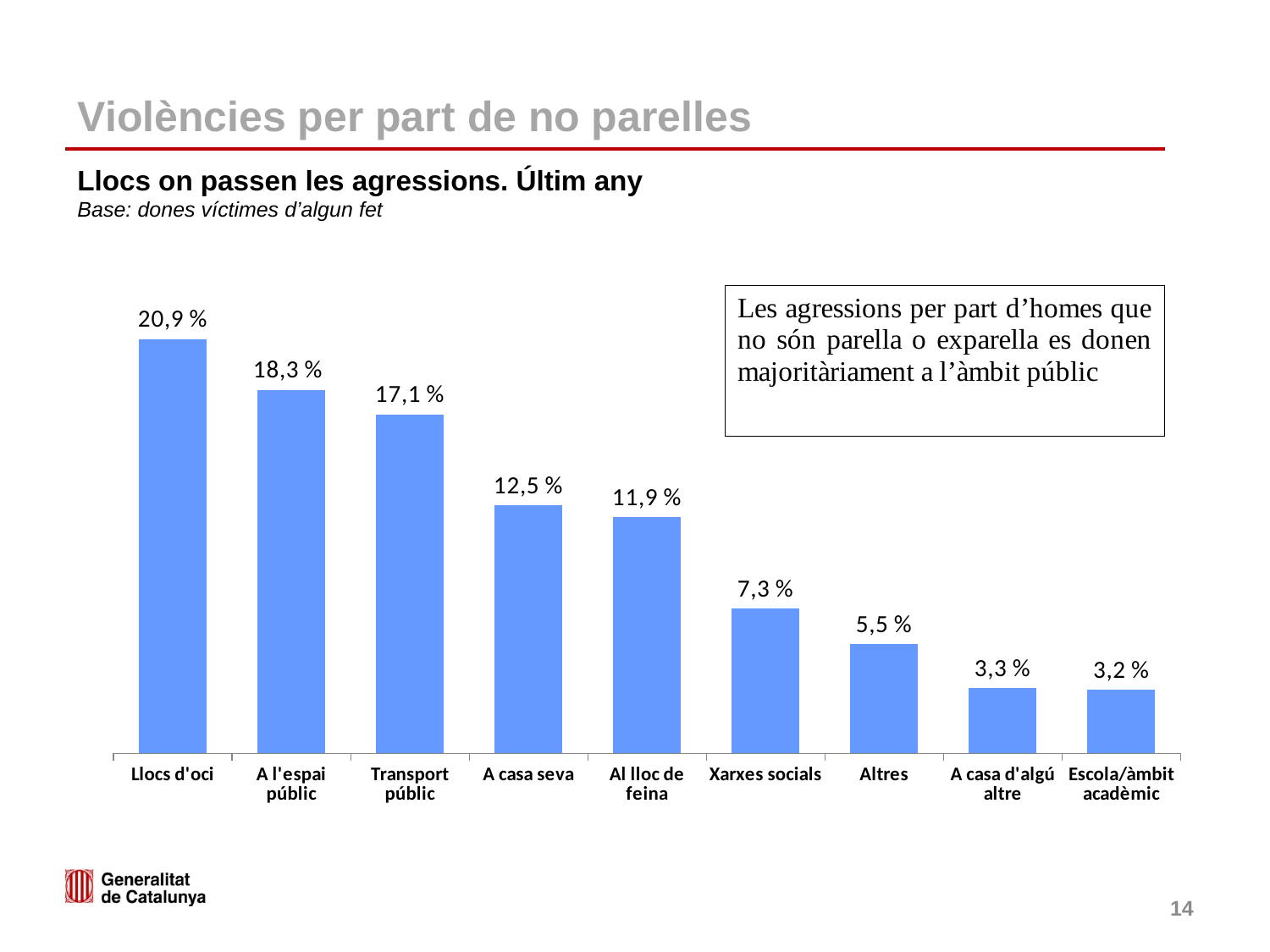

# Violències per part de no parelles
Llocs on passen les agressions. Últim any
Base: dones víctimes d’algun fet

### Chart

| Category |  |
|---|---|
| Llocs d'oci | 20.9 |
| A l'espai públic | 18.3 |
| Transport públic | 17.1 |
| A casa seva | 12.5 |
| Al lloc de feina | 11.9 |
| Xarxes socials | 7.3 |
| Altres | 5.5 |
| A casa d'algú altre | 3.3 |
| Escola/àmbit acadèmic | 3.2 |
14